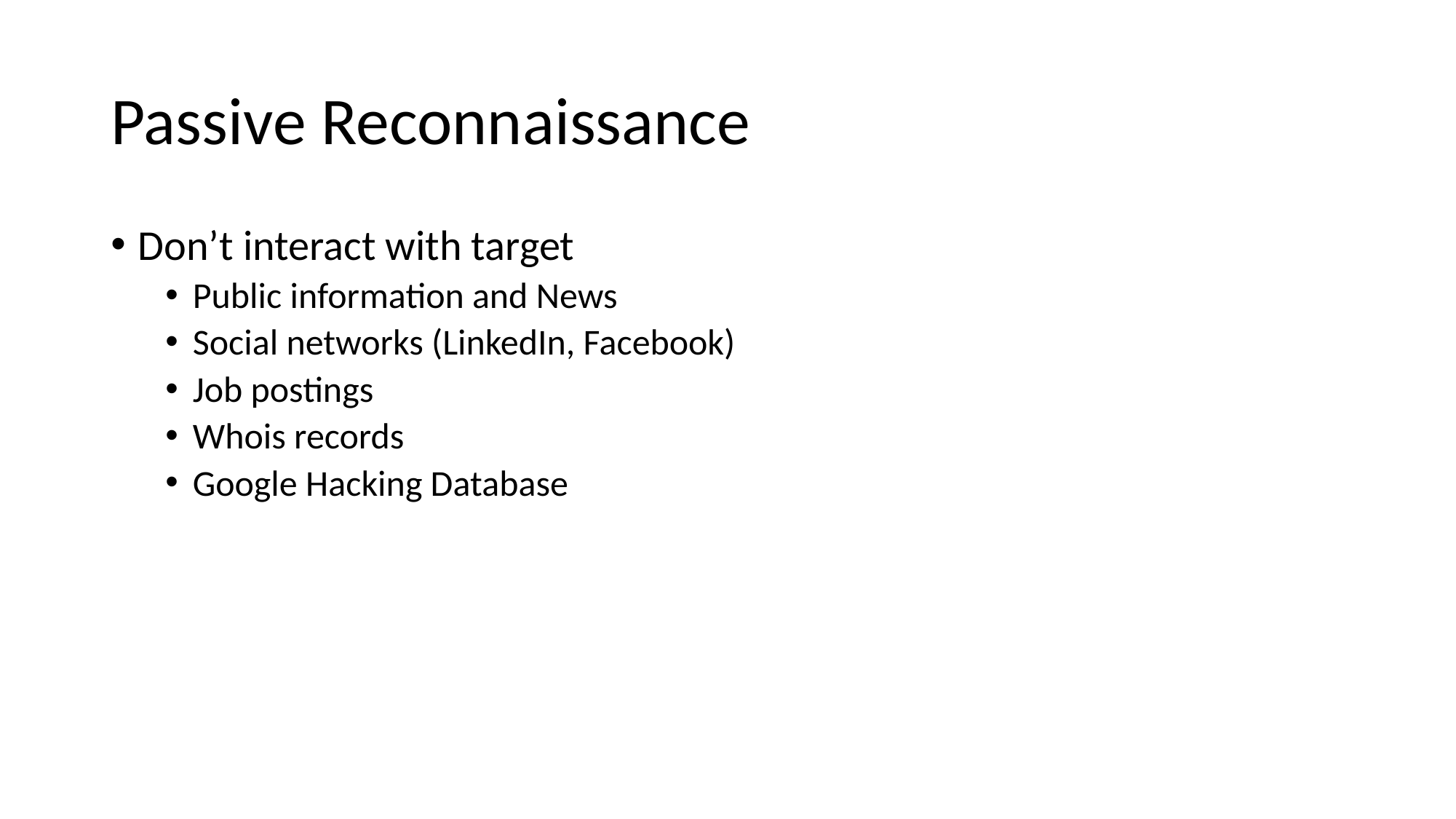

# Passive Reconnaissance
Don’t interact with target
Public information and News
Social networks (LinkedIn, Facebook)
Job postings
Whois records
Google Hacking Database